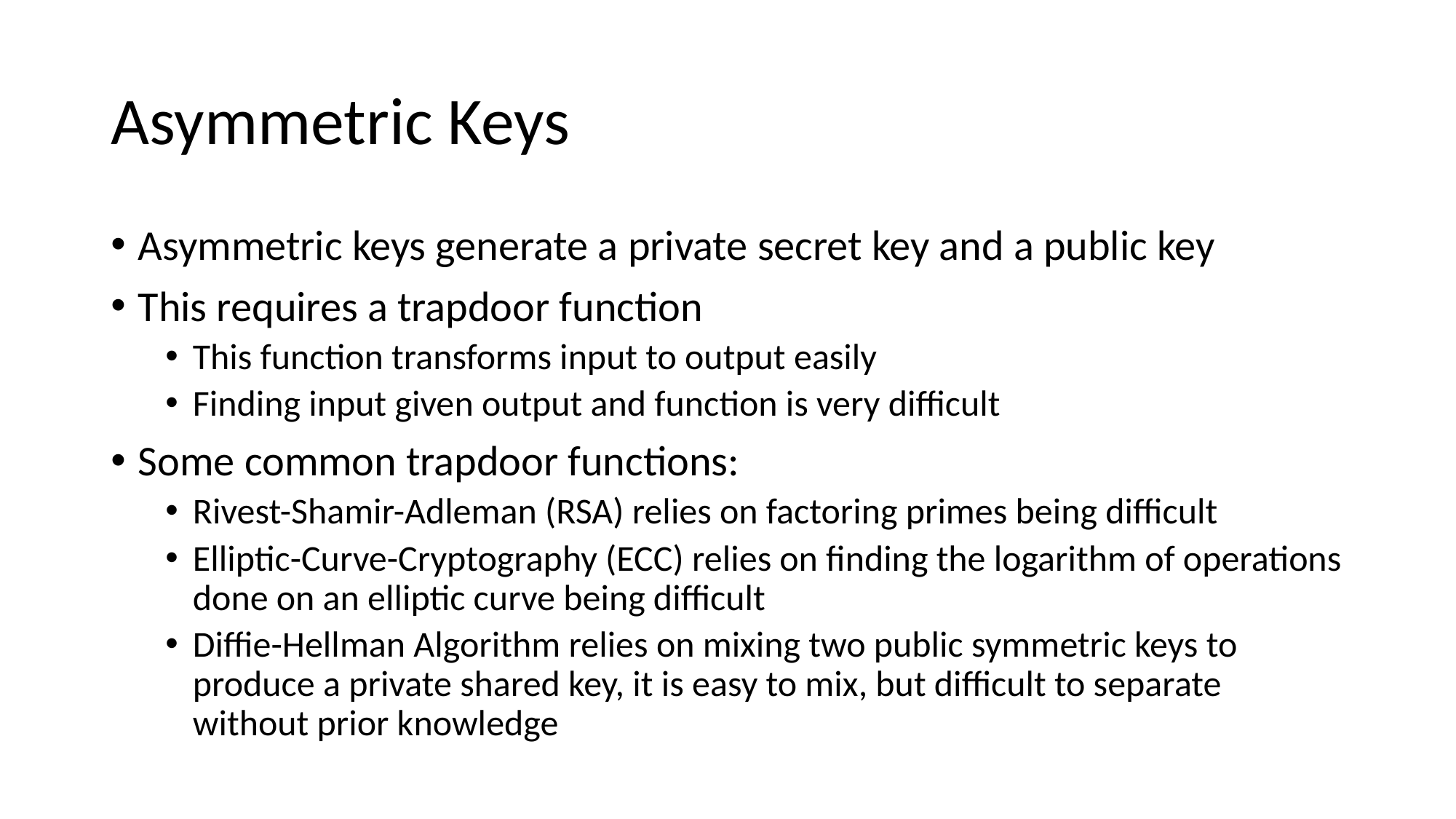

# Asymmetric Keys
Asymmetric keys generate a private secret key and a public key
This requires a trapdoor function
This function transforms input to output easily
Finding input given output and function is very difficult
Some common trapdoor functions:
Rivest-Shamir-Adleman (RSA) relies on factoring primes being difficult
Elliptic-Curve-Cryptography (ECC) relies on finding the logarithm of operations done on an elliptic curve being difficult
Diffie-Hellman Algorithm relies on mixing two public symmetric keys to produce a private shared key, it is easy to mix, but difficult to separate without prior knowledge